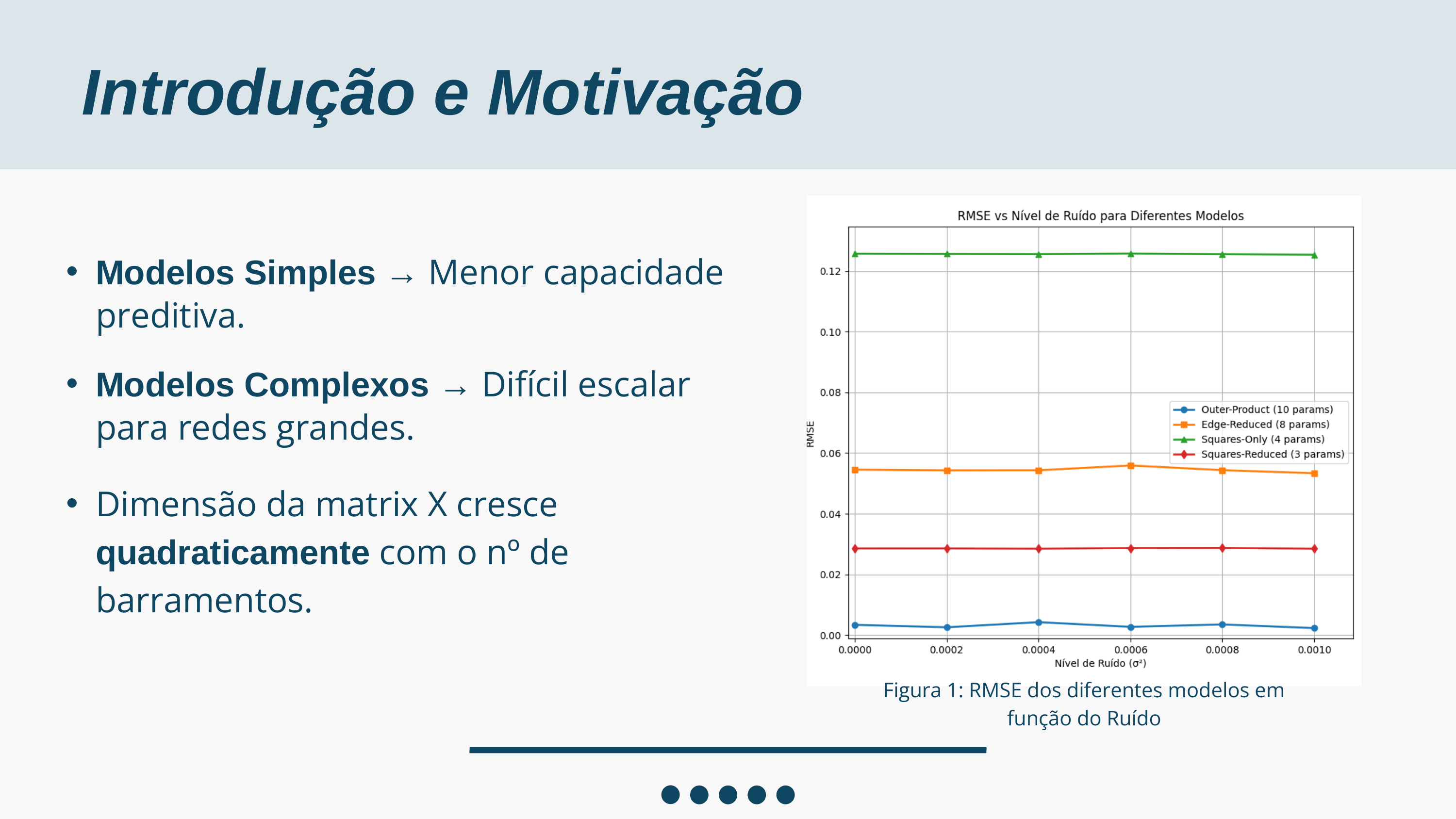

Introdução e Motivação

Modelos Simples → Menor capacidade preditiva.

Modelos Complexos → Difícil escalar para redes grandes.

Dimensão da matrix X cresce quadraticamente com o nº de barramentos.

Figura 1: RMSE dos diferentes modelos em função do Ruído